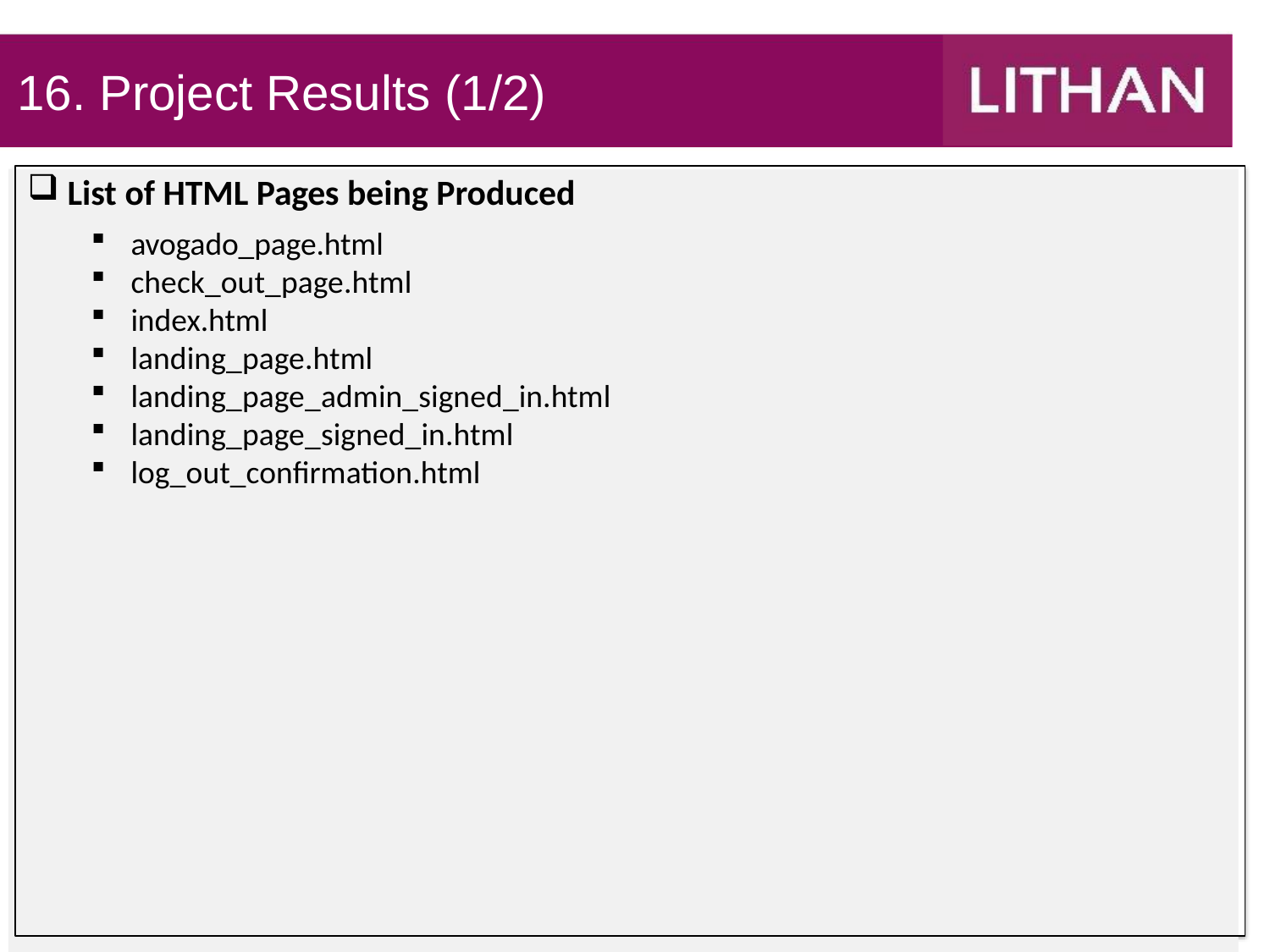

# 16. Project Results (1/2)
List of HTML Pages being Produced
avogado_page.html
check_out_page.html
index.html
landing_page.html
landing_page_admin_signed_in.html
landing_page_signed_in.html
log_out_confirmation.html